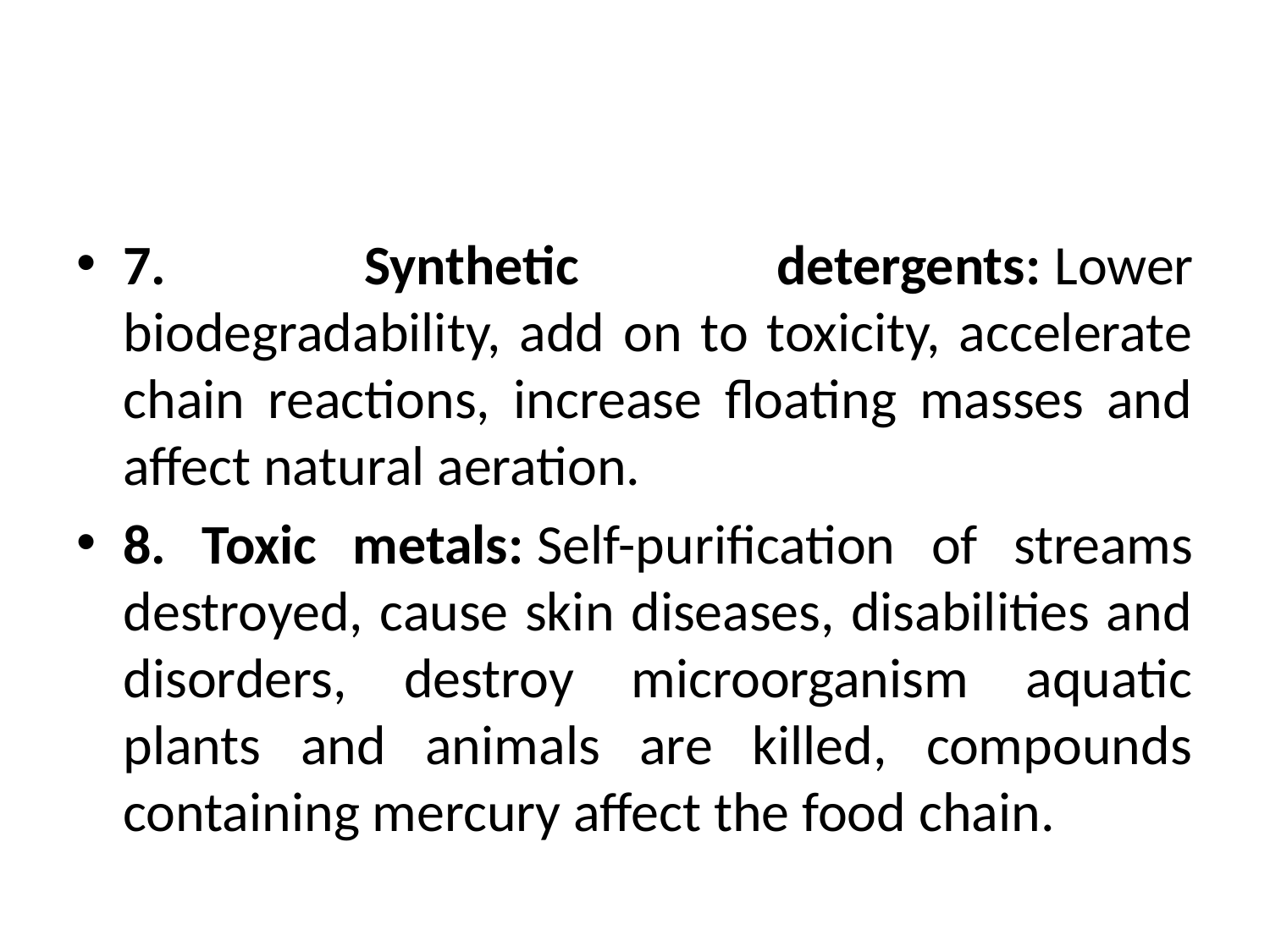

#
7. Synthetic detergents: Lower biodegradability, add on to toxicity, accelerate chain reactions, increase floating masses and affect natural aeration.
8. Toxic metals: Self-purification of streams destroyed, cause skin diseases, disabilities and disorders, destroy microorganism aquatic plants and animals are killed, compounds containing mercury affect the food chain.